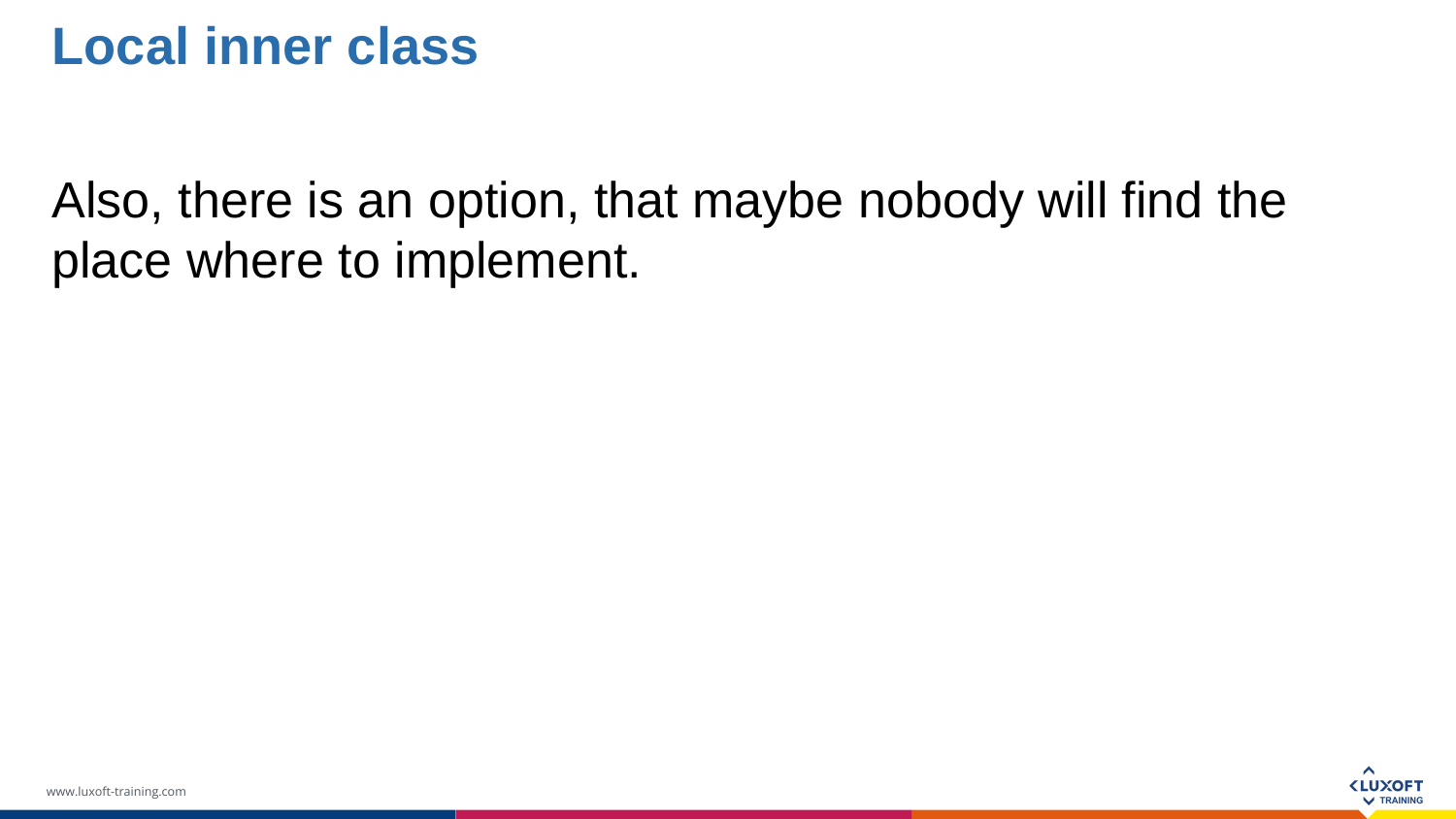

Local inner class
Also, there is an option, that maybe nobody will find the place where to implement.